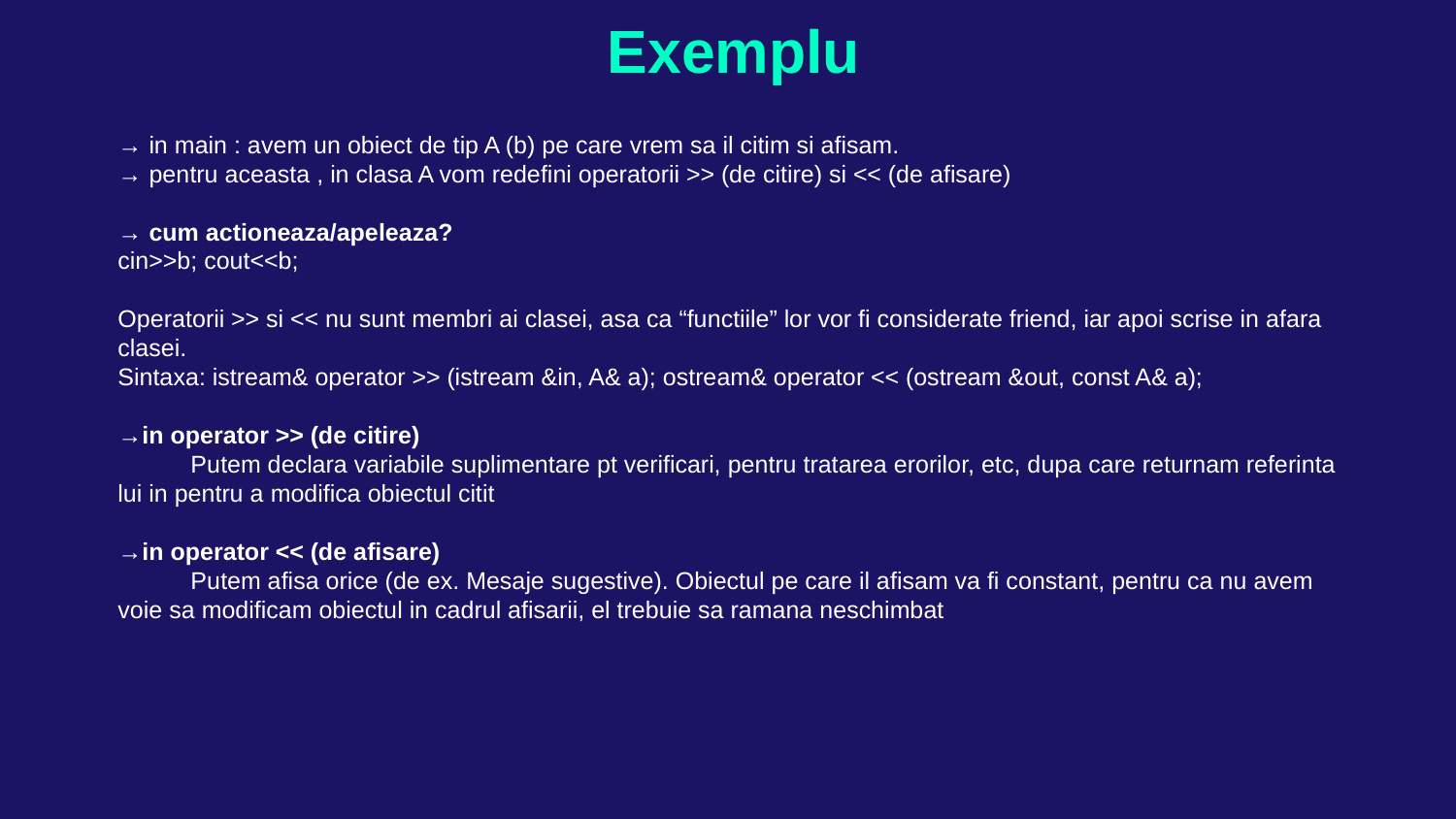

# Exemplu
→ in main : avem un obiect de tip A (b) pe care vrem sa il citim si afisam.
→ pentru aceasta , in clasa A vom redefini operatorii >> (de citire) si << (de afisare)

→ cum actioneaza/apeleaza?
cin>>b; cout<<b;

Operatorii >> si << nu sunt membri ai clasei, asa ca “functiile” lor vor fi considerate friend, iar apoi scrise in afara clasei.
Sintaxa: istream& operator >> (istream &in, A& a); ostream& operator << (ostream &out, const A& a);

→in operator >> (de citire)
Putem declara variabile suplimentare pt verificari, pentru tratarea erorilor, etc, dupa care returnam referinta lui in pentru a modifica obiectul citit

→in operator << (de afisare)
Putem afisa orice (de ex. Mesaje sugestive). Obiectul pe care il afisam va fi constant, pentru ca nu avem voie sa modificam obiectul in cadrul afisarii, el trebuie sa ramana neschimbat